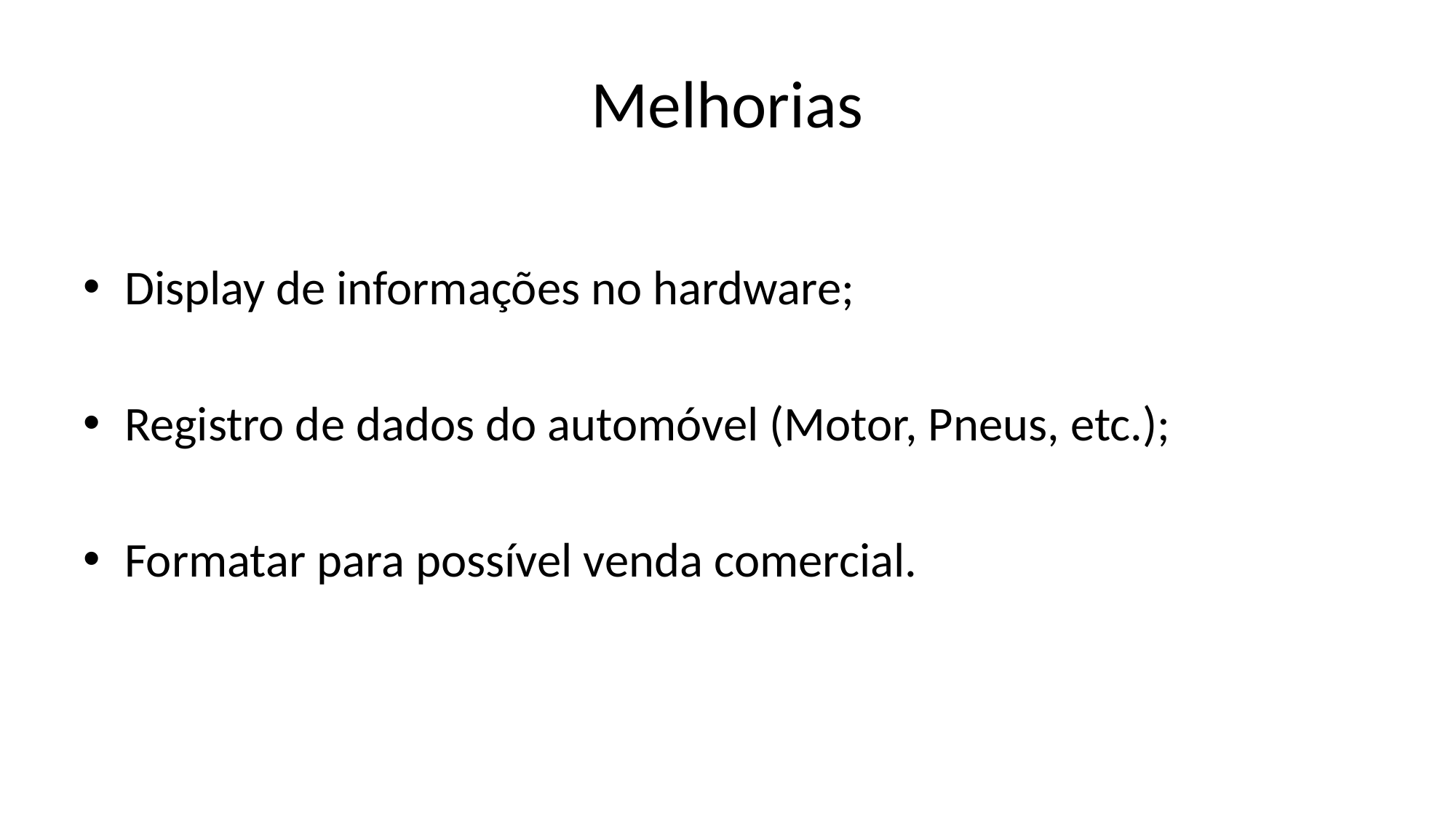

# Melhorias
Display de informações no hardware;

Registro de dados do automóvel (Motor, Pneus, etc.);

Formatar para possível venda comercial.